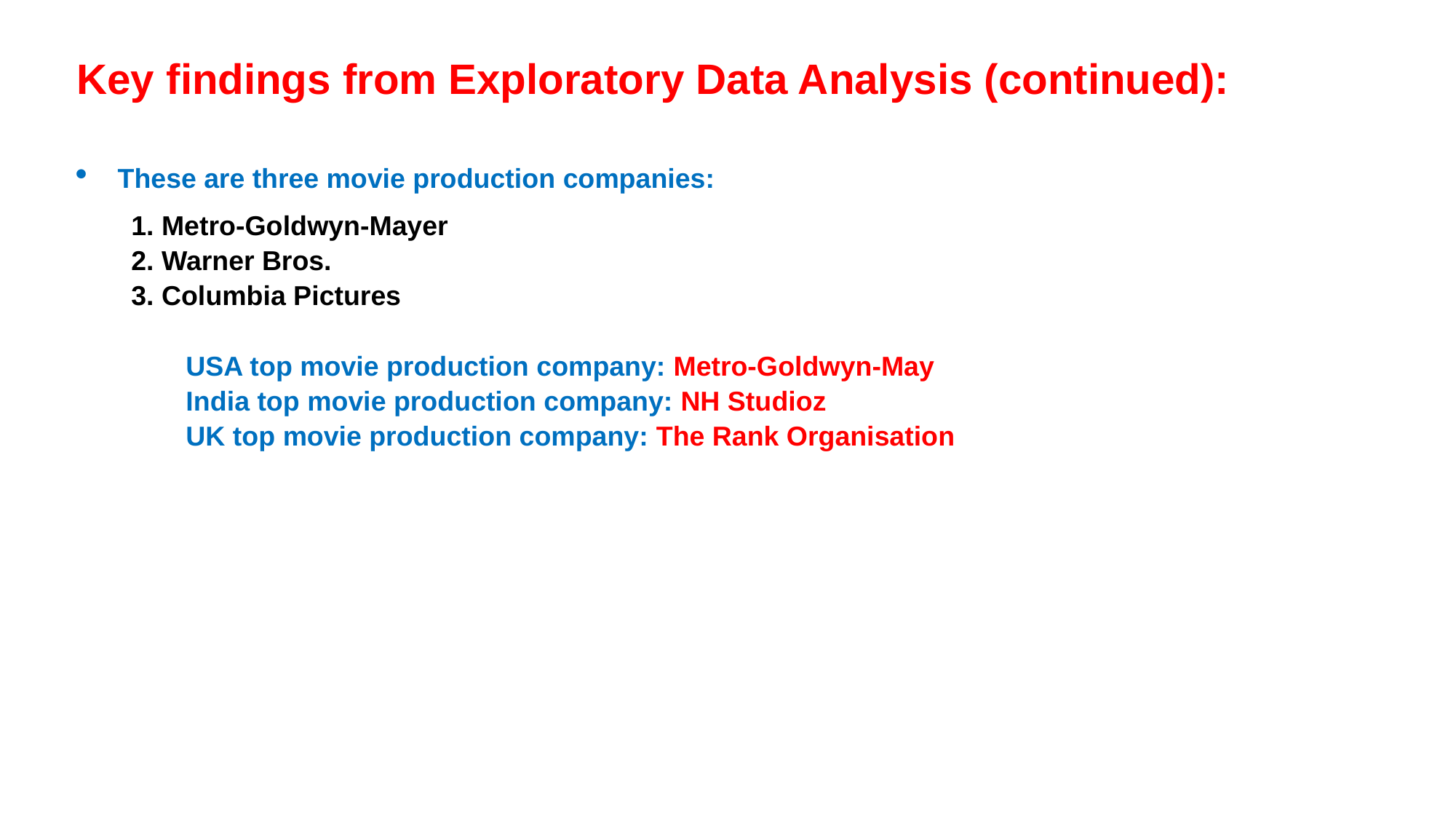

Key findings from Exploratory Data Analysis (continued):
These are three movie production companies:
1. Metro-Goldwyn-Mayer
2. Warner Bros.
3. Columbia Pictures

USA top movie production company: Metro-Goldwyn-May
India top movie production company: NH Studioz
UK top movie production company: The Rank Organisation